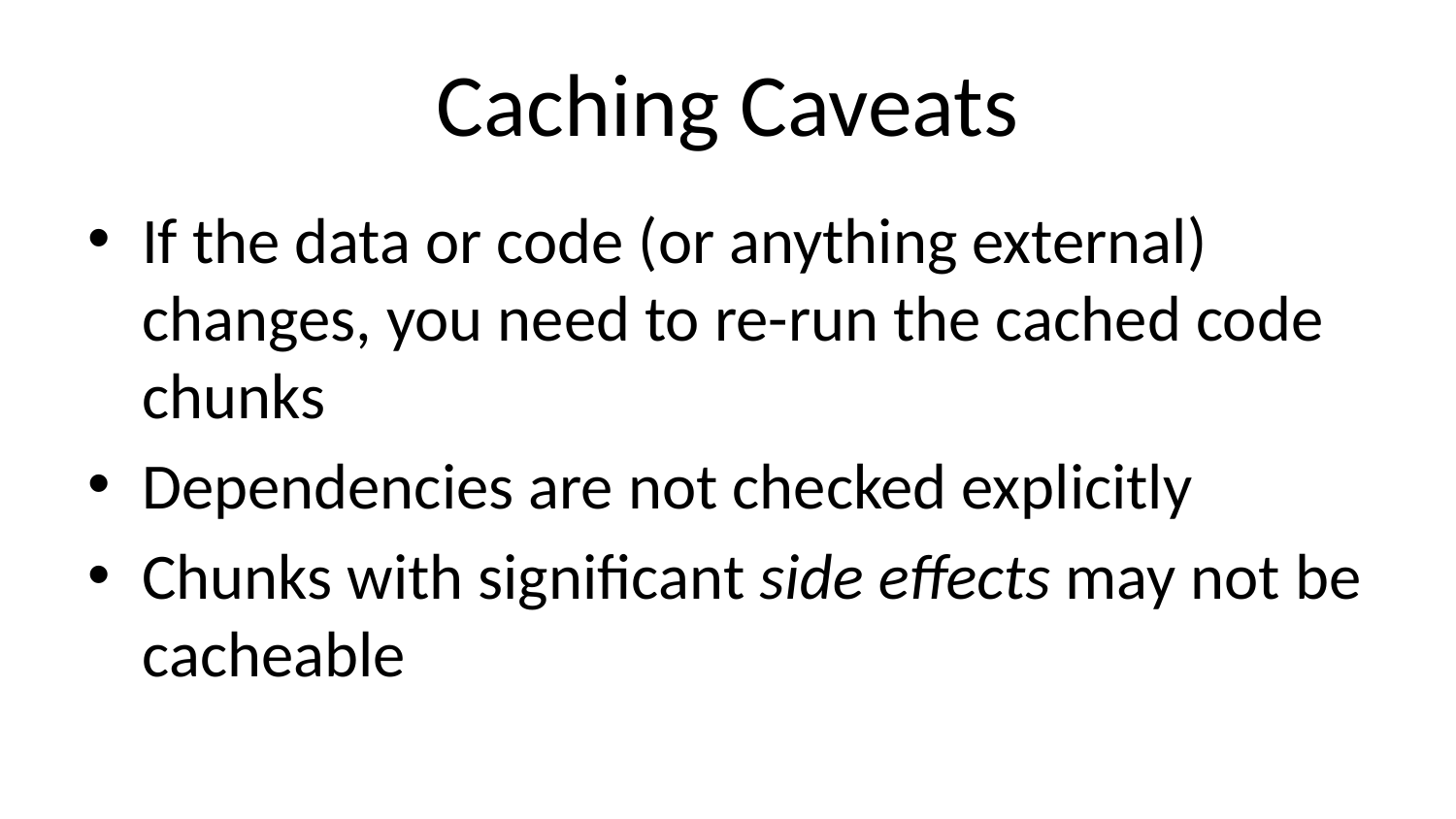

# Caching Caveats
If the data or code (or anything external) changes, you need to re-run the cached code chunks
Dependencies are not checked explicitly
Chunks with significant side effects may not be cacheable